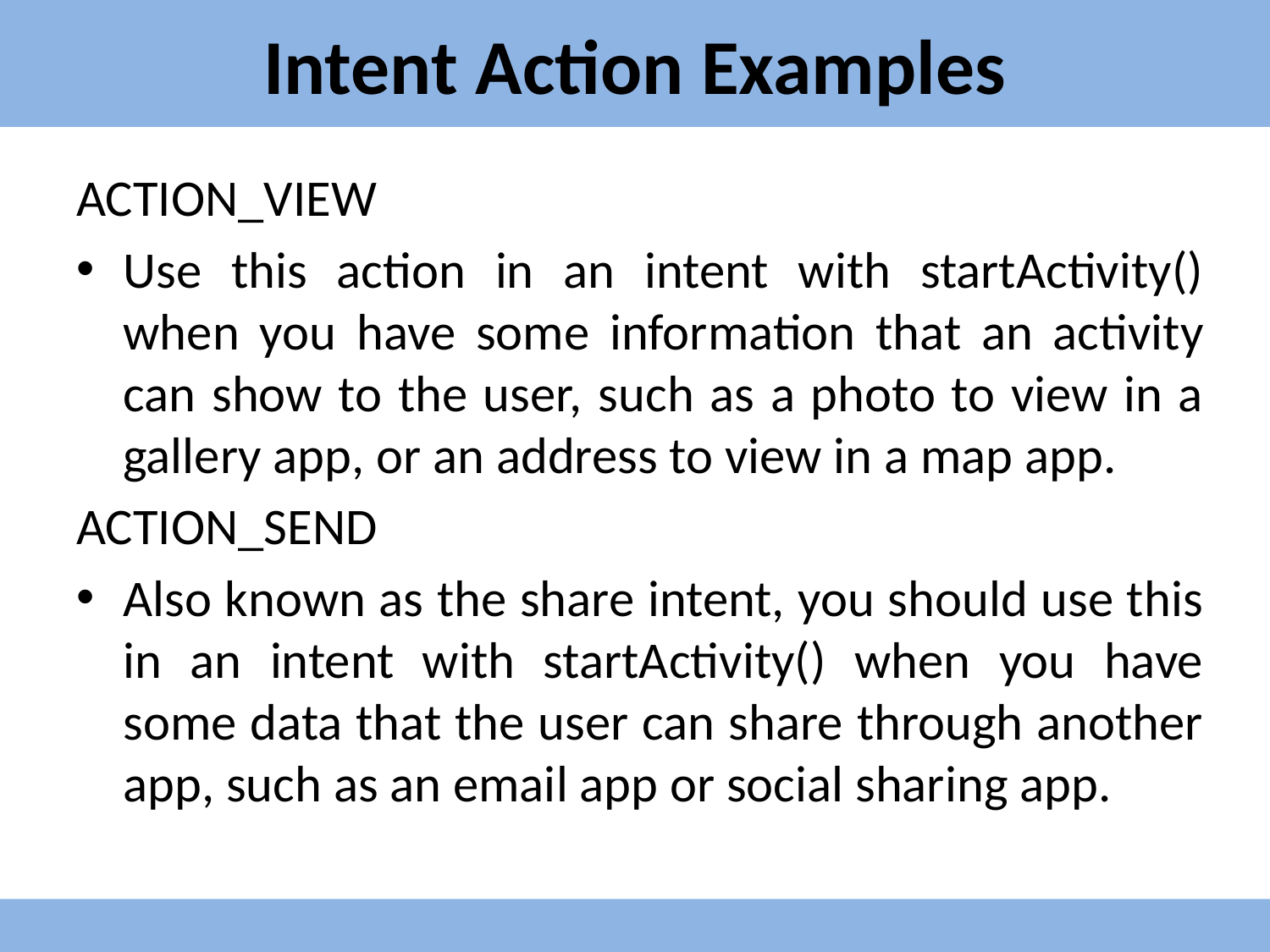

# Intent Action Examples
ACTION_VIEW
Use this action in an intent with startActivity() when you have some information that an activity can show to the user, such as a photo to view in a gallery app, or an address to view in a map app.
ACTION_SEND
Also known as the share intent, you should use this in an intent with startActivity() when you have some data that the user can share through another app, such as an email app or social sharing app.